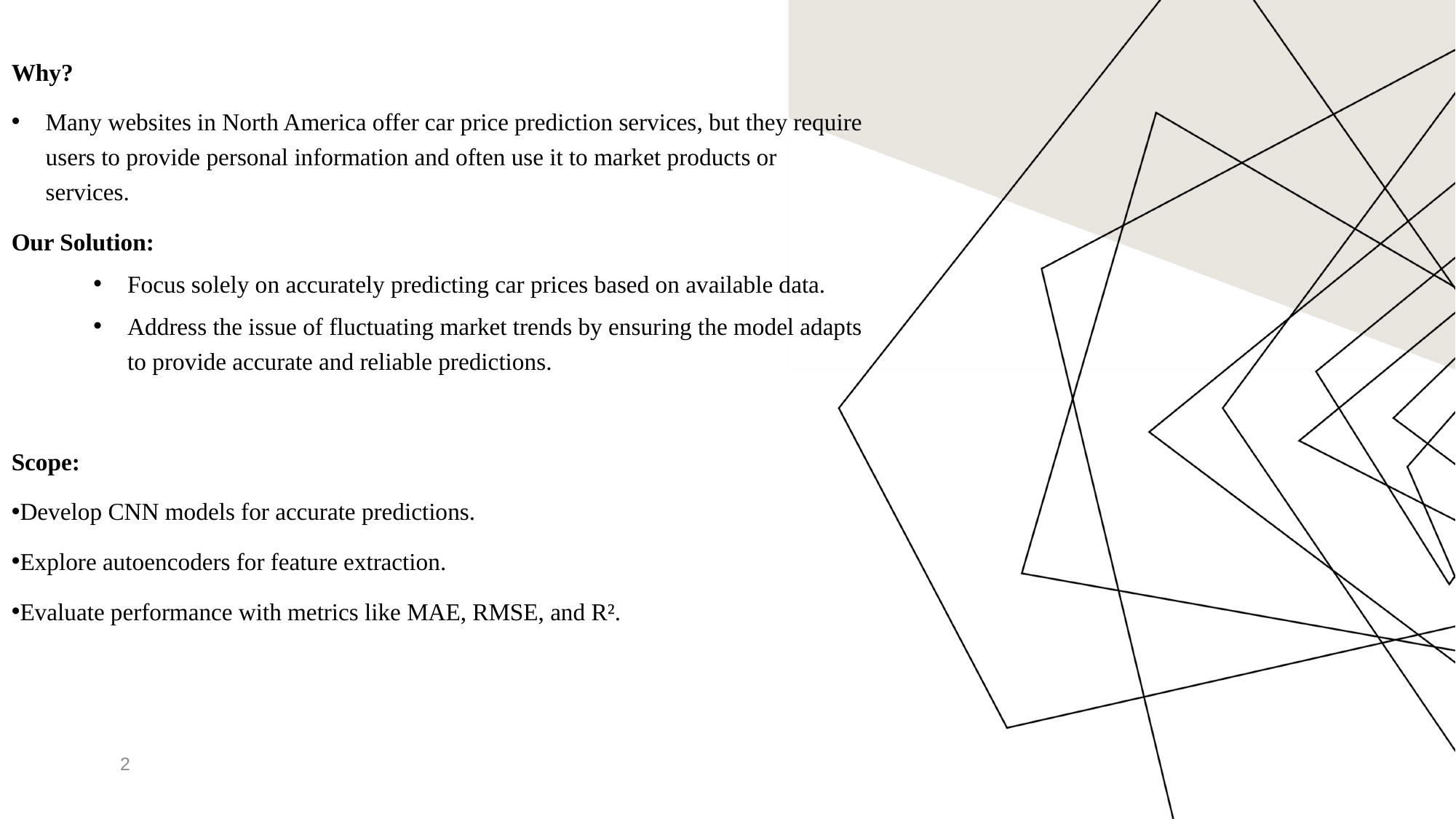

Why?
Many websites in North America offer car price prediction services, but they require users to provide personal information and often use it to market products or services.
Our Solution:
Focus solely on accurately predicting car prices based on available data.
Address the issue of fluctuating market trends by ensuring the model adapts to provide accurate and reliable predictions.

Scope:
Develop CNN models for accurate predictions.
Explore autoencoders for feature extraction.
Evaluate performance with metrics like MAE, RMSE, and R².

2